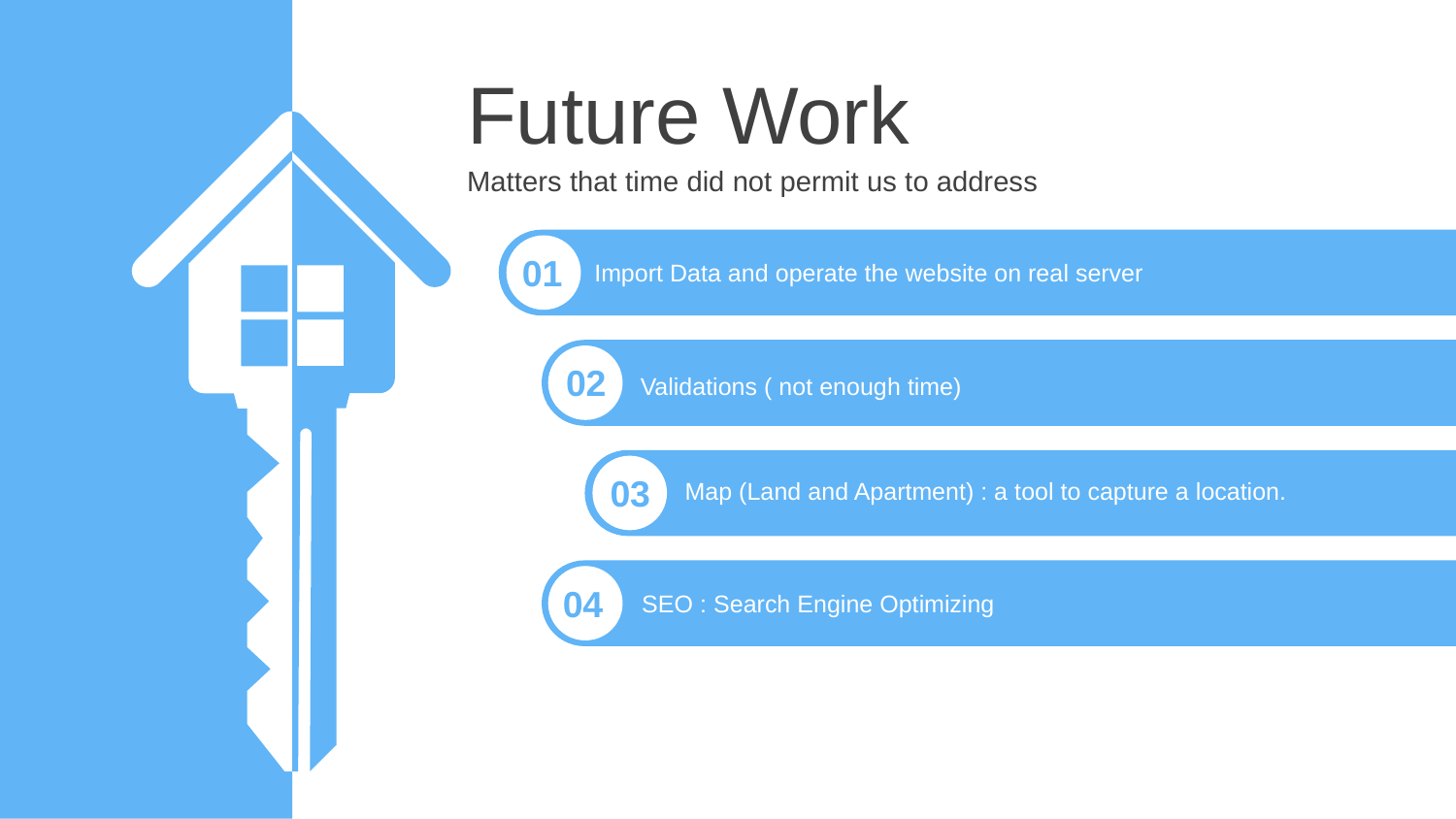

Future Work
Matters that time did not permit us to address

01
Import Data and operate the website on real server

02
Validations ( not enough time)

03
Map (Land and Apartment) : a tool to capture a location.

04
SEO : Search Engine Optimizing